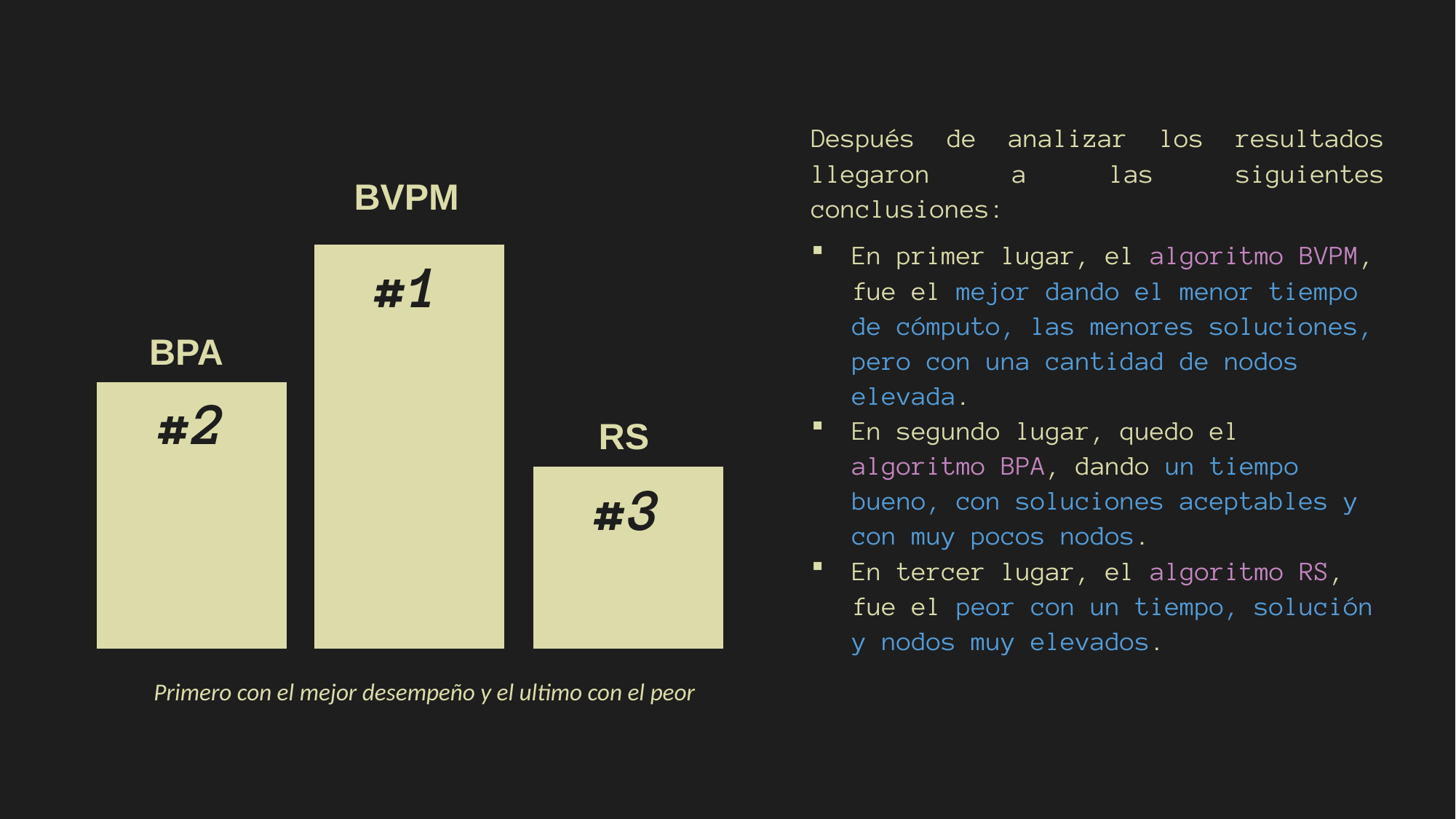

Después de analizar los resultados llegaron a las siguientes conclusiones:
En primer lugar, el algoritmo BVPM, fue el mejor dando el menor tiempo de cómputo, las menores soluciones, pero con una cantidad de nodos elevada.
En segundo lugar, quedo el algoritmo BPA, dando un tiempo bueno, con soluciones aceptables y con muy pocos nodos.
En tercer lugar, el algoritmo RS, fue el peor con un tiempo, solución y nodos muy elevados.
BVPM

#1
BPA
#2

RS

#3
Primero con el mejor desempeño y el ultimo con el peor